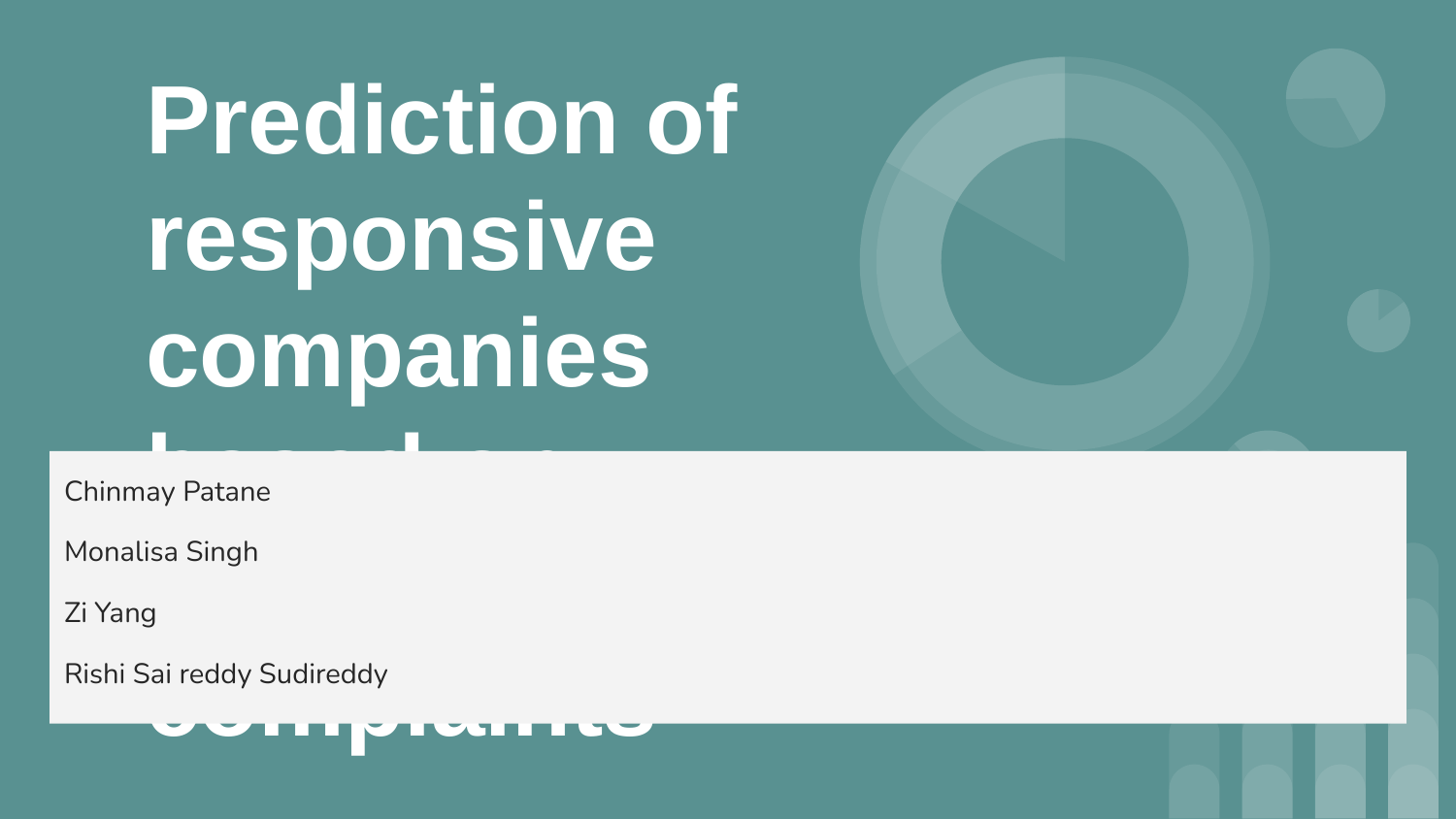

# Prediction of responsive companies based on consumer complaints
Chinmay Patane
Monalisa Singh
Zi Yang
Rishi Sai reddy Sudireddy